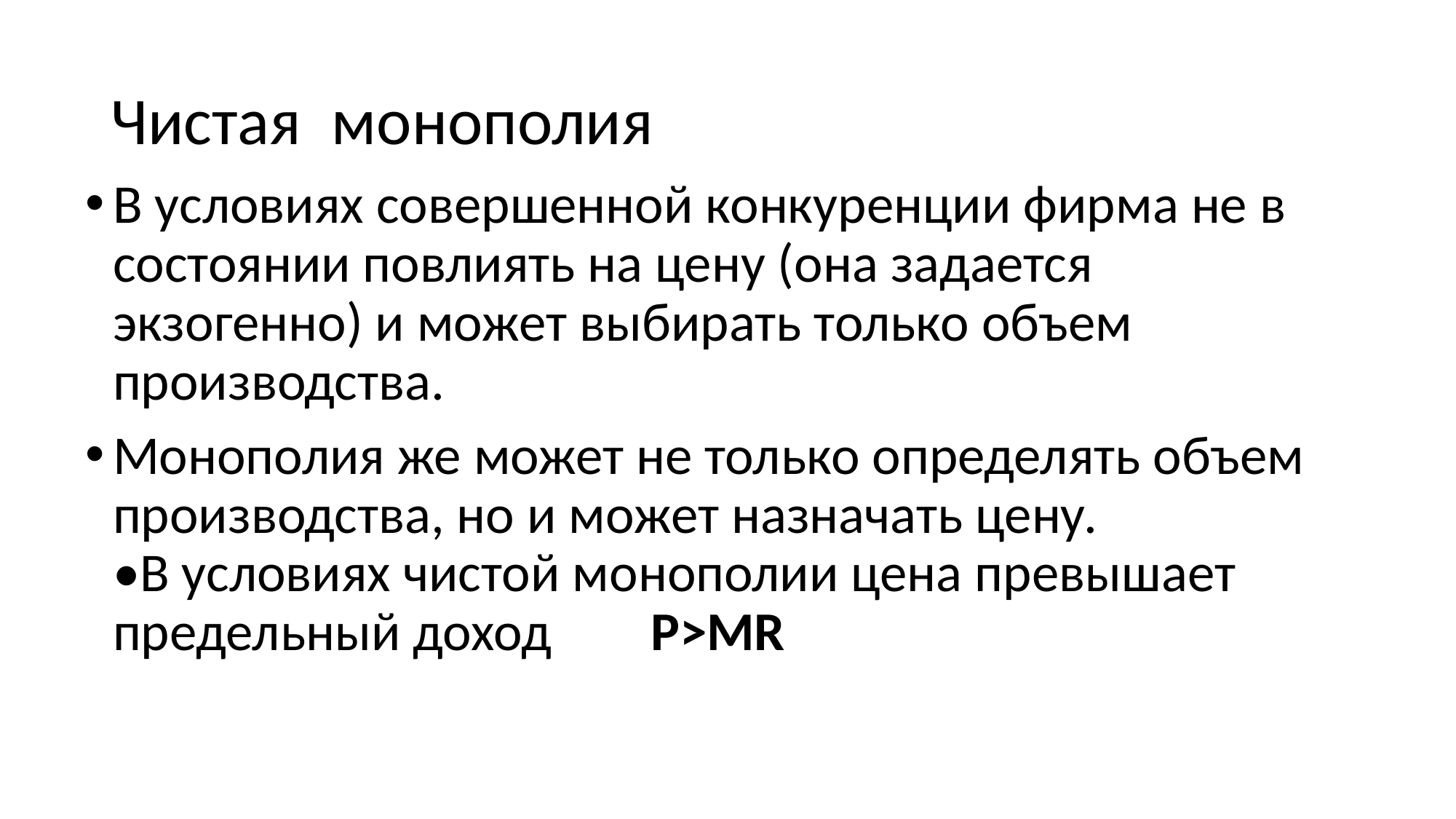

# Чистая  монополия
В условиях совершенной конкуренции фирма не в
состоянии повлиять на цену (она задается
экзогенно) и может выбирать только объем
производства.
Монополия же может не только определять объем производства, но и может назначать цену.
•В условиях чистой монополии цена превышает
предельный доход        P>MR